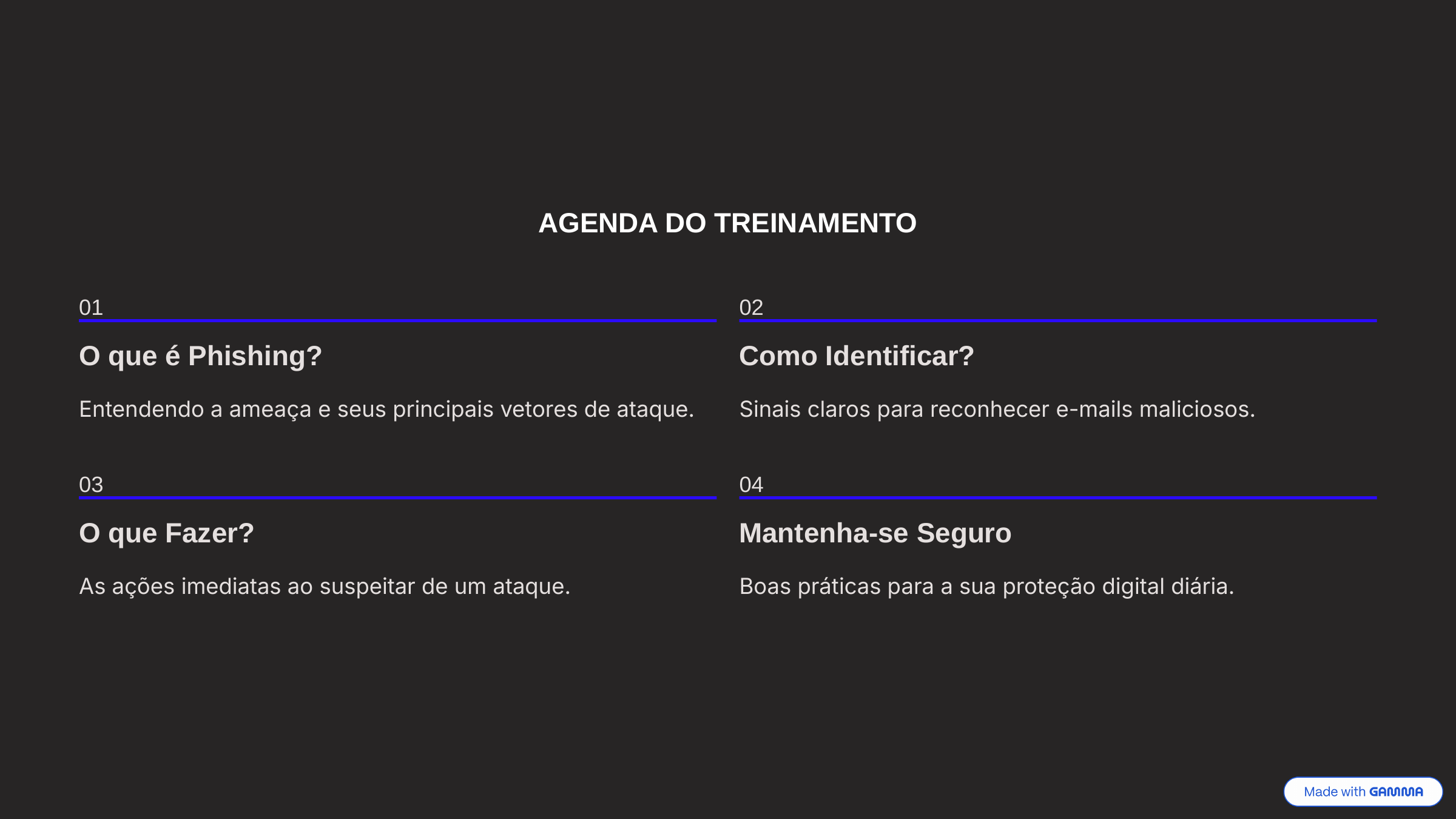

AGENDA DO TREINAMENTO
01
02

O que é Phishing?
Como Identificar?
Entendendo a ameaça e seus principais vetores de ataque.
Sinais claros para reconhecer e-mails maliciosos.
03
04

O que Fazer?
Mantenha-se Seguro
As ações imediatas ao suspeitar de um ataque.
Boas práticas para a sua proteção digital diária.